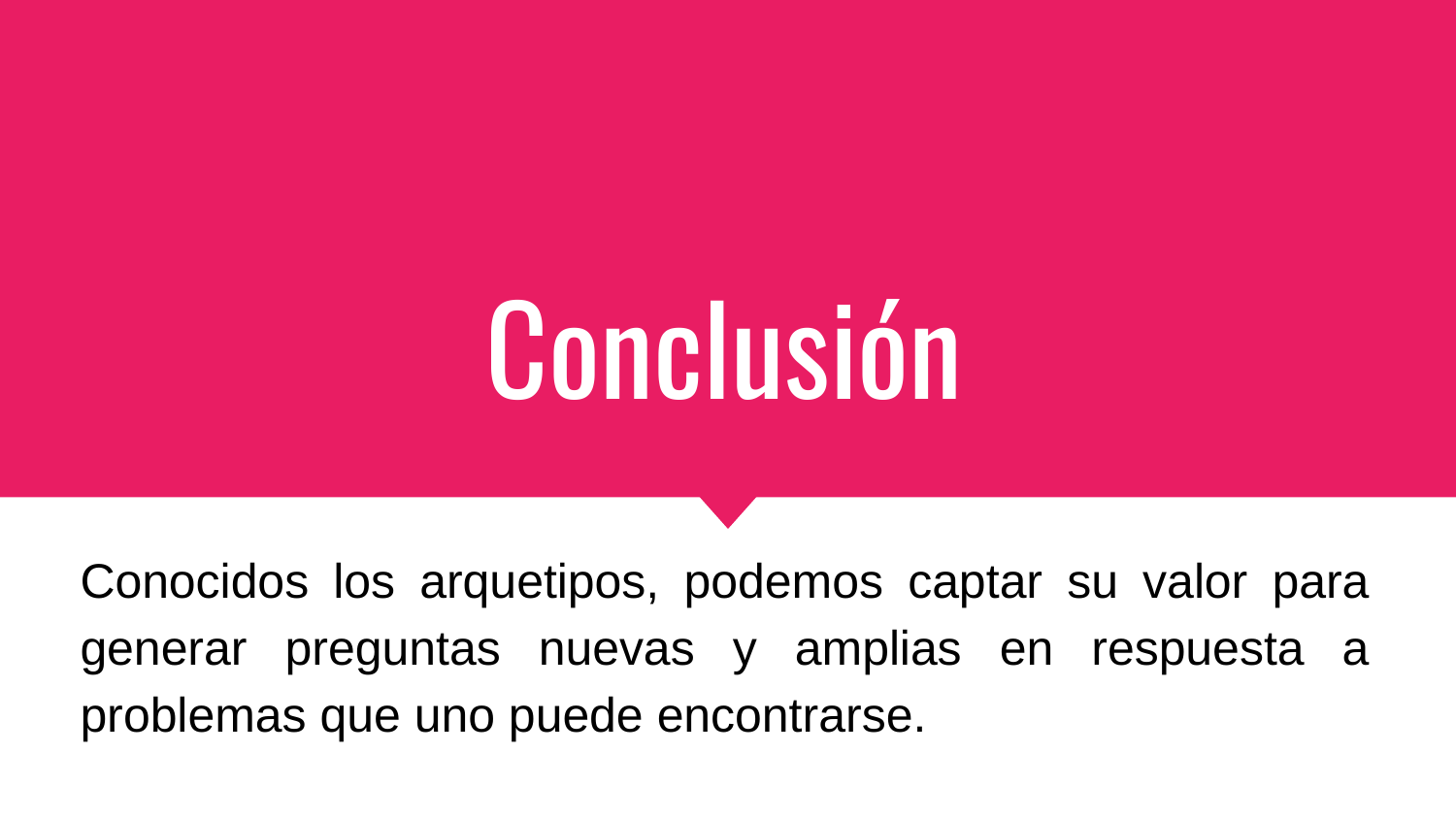

# Conclusión
Conocidos los arquetipos, podemos captar su valor para generar preguntas nuevas y amplias en respuesta a problemas que uno puede encontrarse.